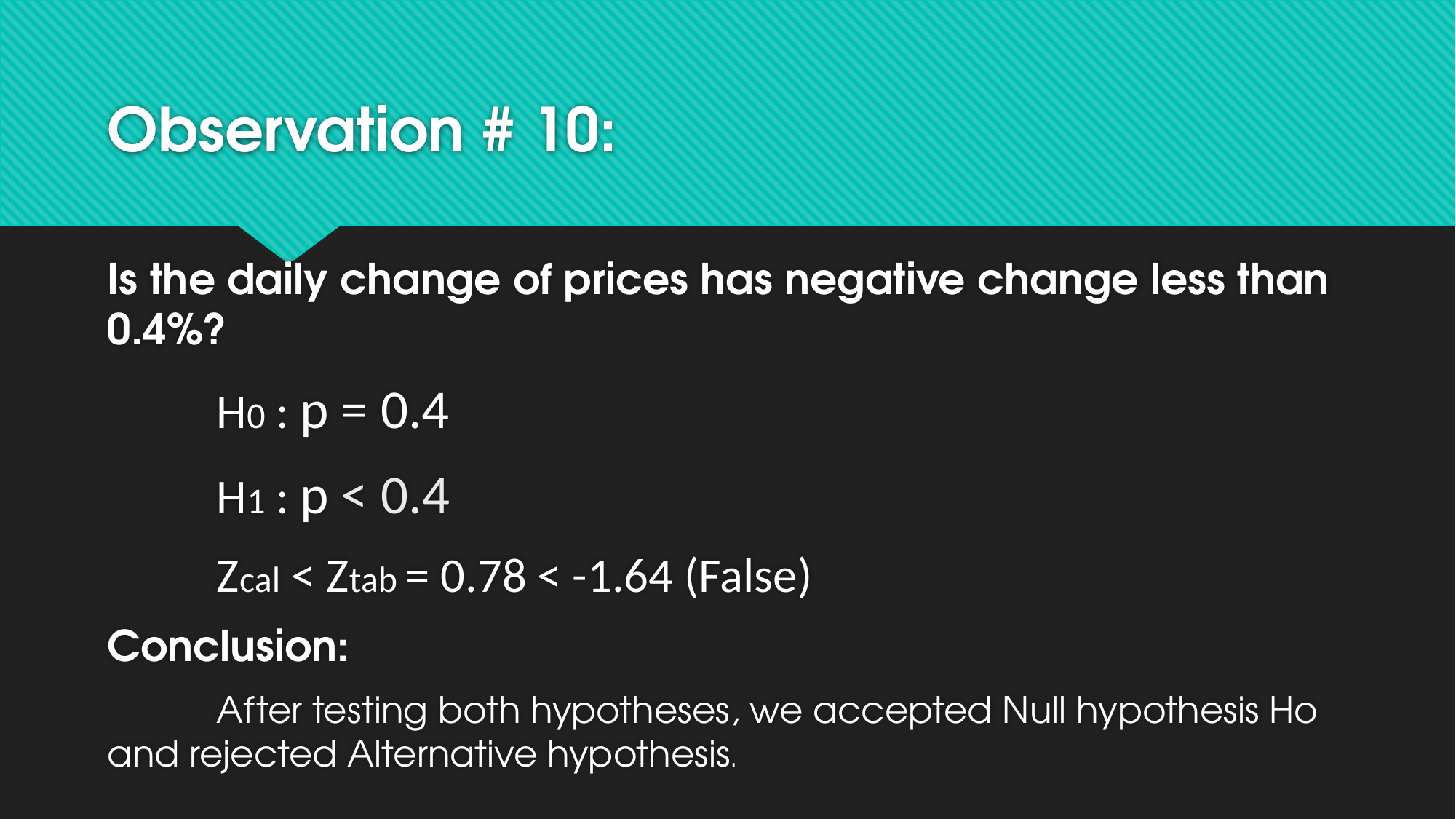

# Observation # 10:
Is the daily change of prices has negative change less than 0.4%?
 	H0 : p = 0.4
	H1 : p < 0.4
	Zcal < Ztab = 0.78 < -1.64 (False)
Conclusion:
	After testing both hypotheses, we accepted Null hypothesis Ho and rejected Alternative hypothesis.